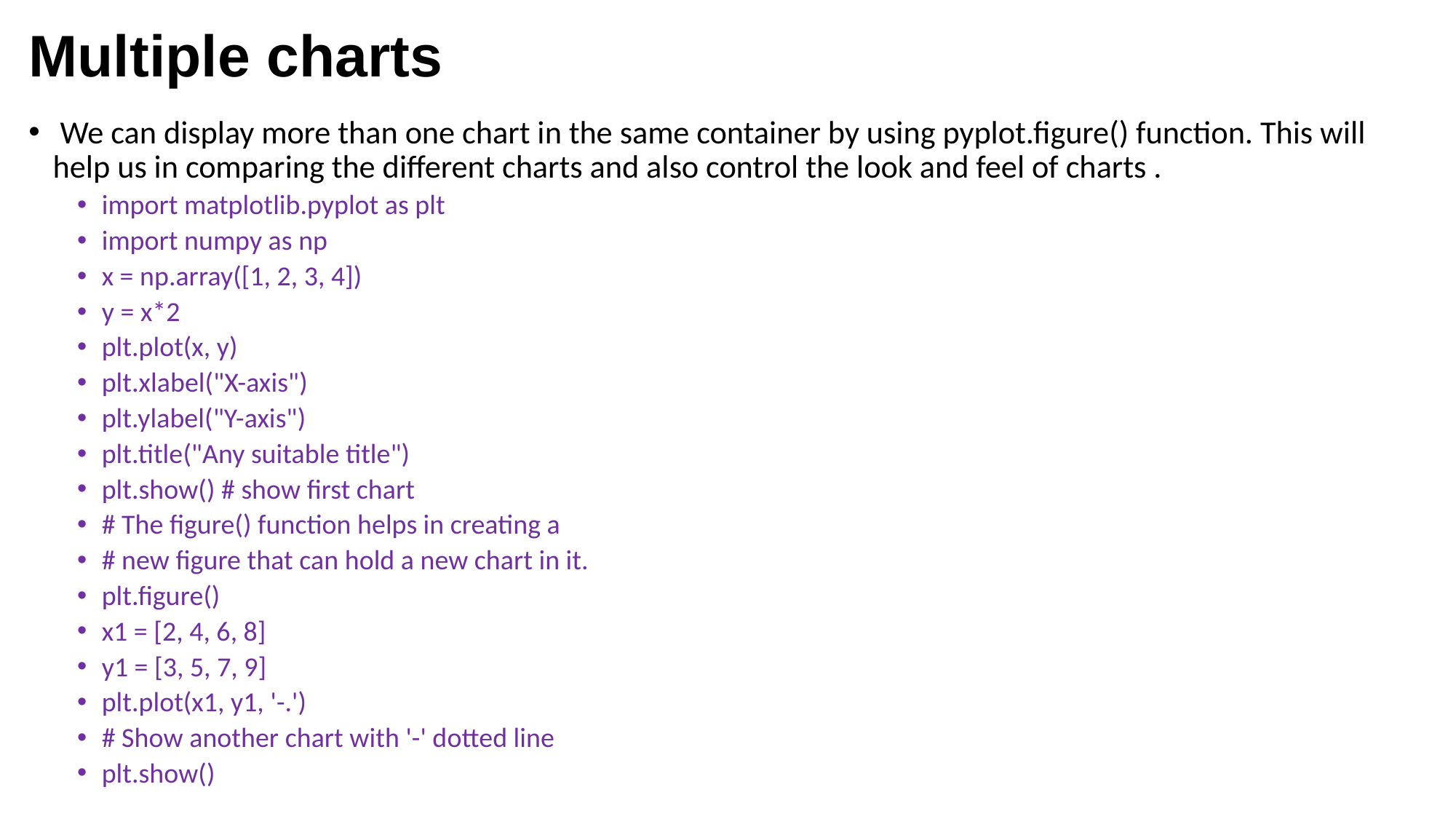

# Multiple charts
 We can display more than one chart in the same container by using pyplot.figure() function. This will help us in comparing the different charts and also control the look and feel of charts .
import matplotlib.pyplot as plt
import numpy as np
x = np.array([1, 2, 3, 4])
y = x*2
plt.plot(x, y)
plt.xlabel("X-axis")
plt.ylabel("Y-axis")
plt.title("Any suitable title")
plt.show() # show first chart
# The figure() function helps in creating a
# new figure that can hold a new chart in it.
plt.figure()
x1 = [2, 4, 6, 8]
y1 = [3, 5, 7, 9]
plt.plot(x1, y1, '-.')
# Show another chart with '-' dotted line
plt.show()